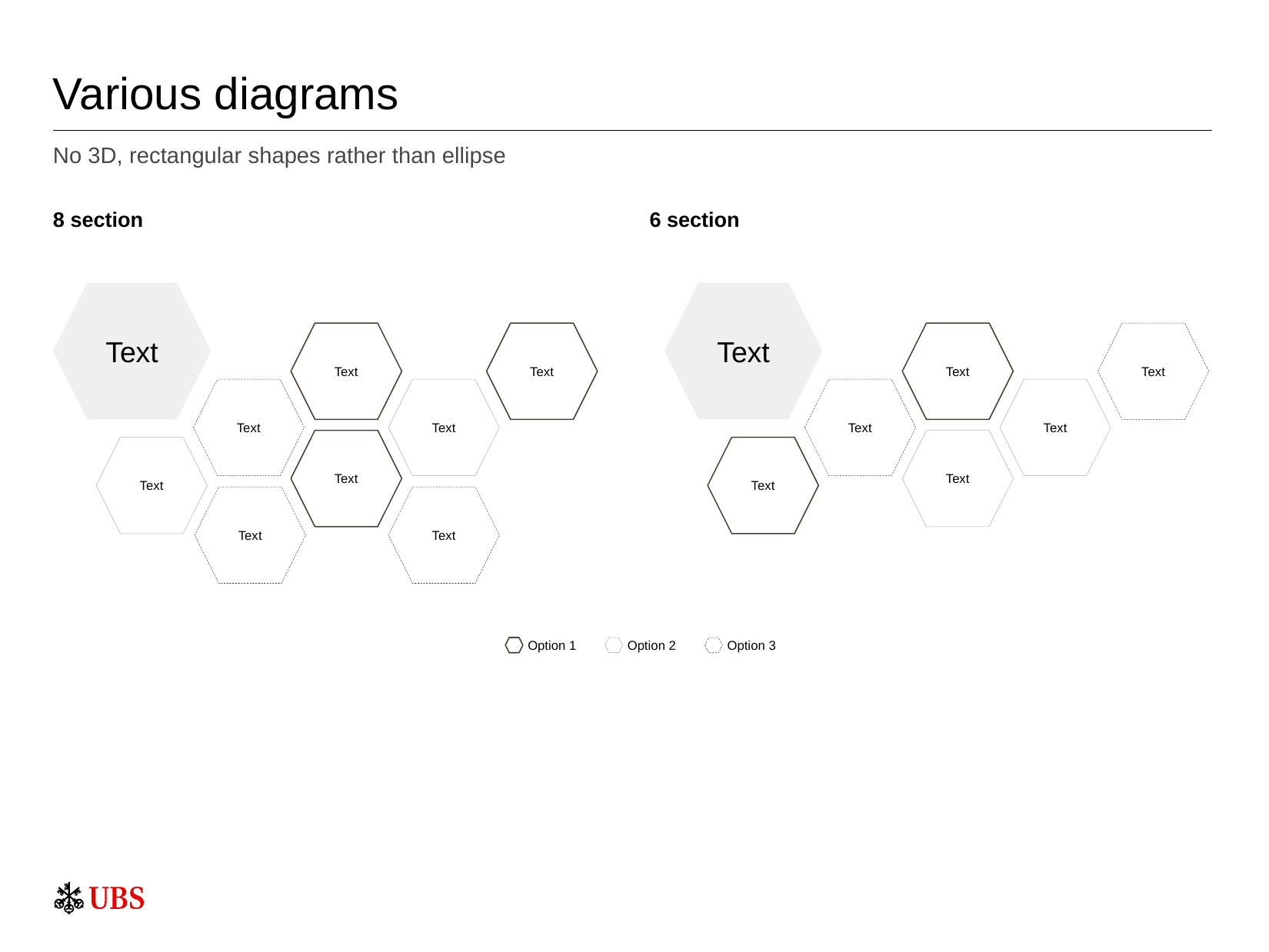

# Various diagrams
No 3D, rectangular shapes rather than ellipse
8 section
6 section
Text
Text
Text
Text
Text
Text
Text
Text
Text
Text
Text
Text
Text
Text
Text
Text

Option 1
Option 2
Option 3